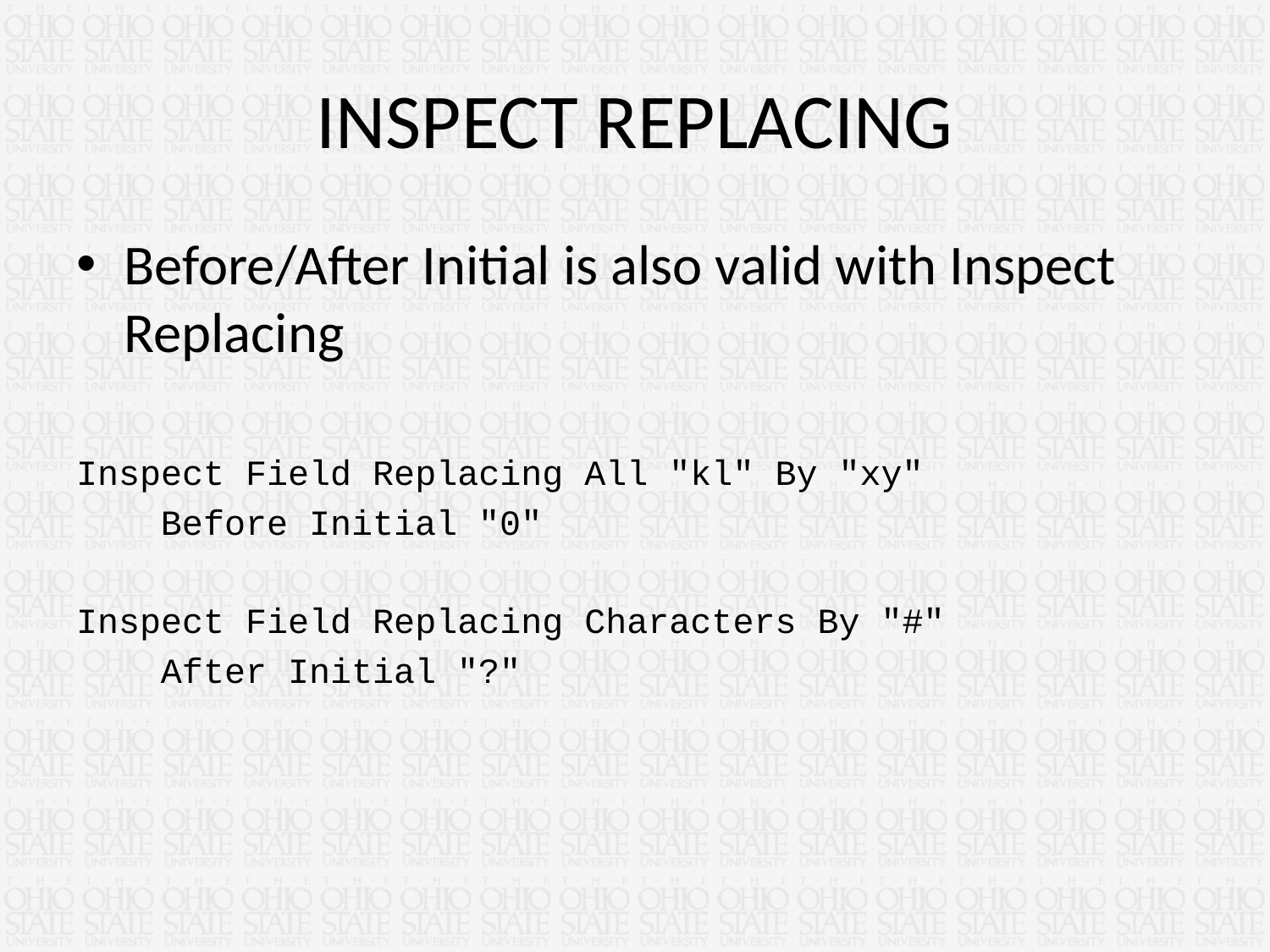

# INSPECT REPLACING
Before/After Initial is also valid with Inspect Replacing

Inspect Field Replacing All "kl" By "xy"
    Before Initial "0"

Inspect Field Replacing Characters By "#"
    After Initial "?"